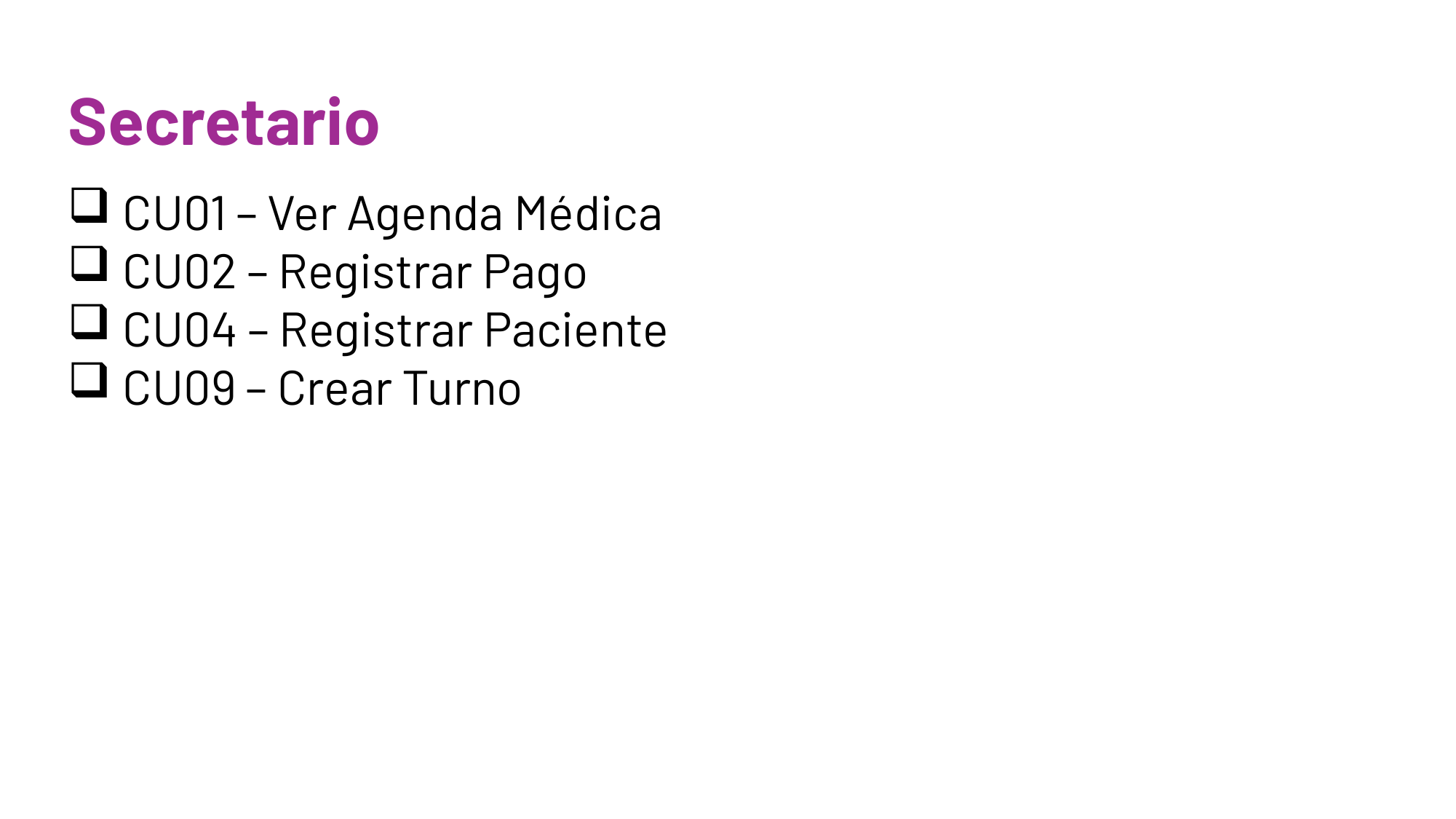

# Secretario
CU01 – Ver Agenda Médica
CU02 – Registrar Pago
CU04 – Registrar Paciente
CU09 – Crear Turno